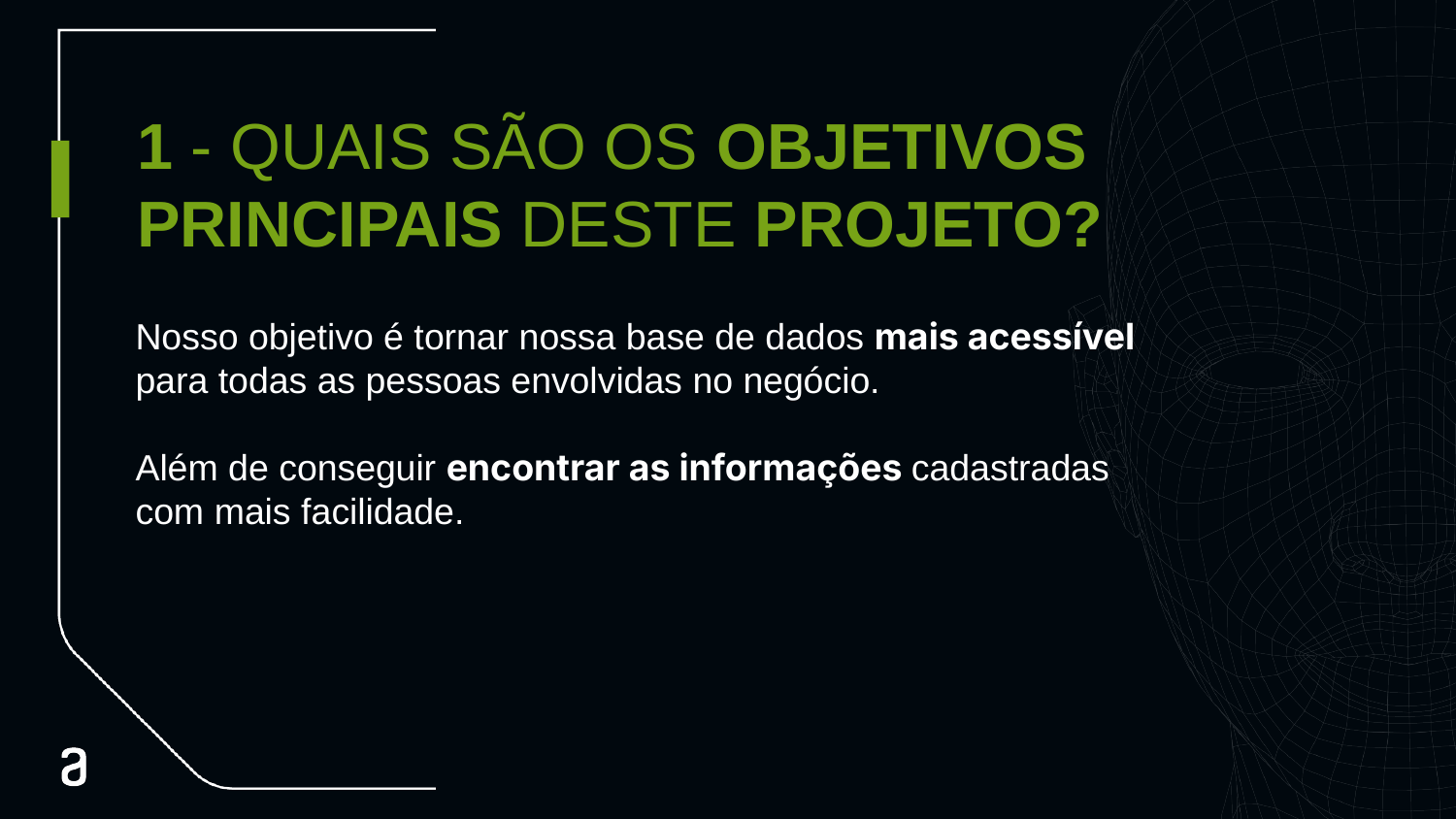

# 1 - QUAIS SÃO OS OBJETIVOS PRINCIPAIS DESTE PROJETO?
Primárias
Nosso objetivo é tornar nossa base de dados mais acessível para todas as pessoas envolvidas no negócio.

Além de conseguir encontrar as informações cadastradas com mais facilidade.

Apoio